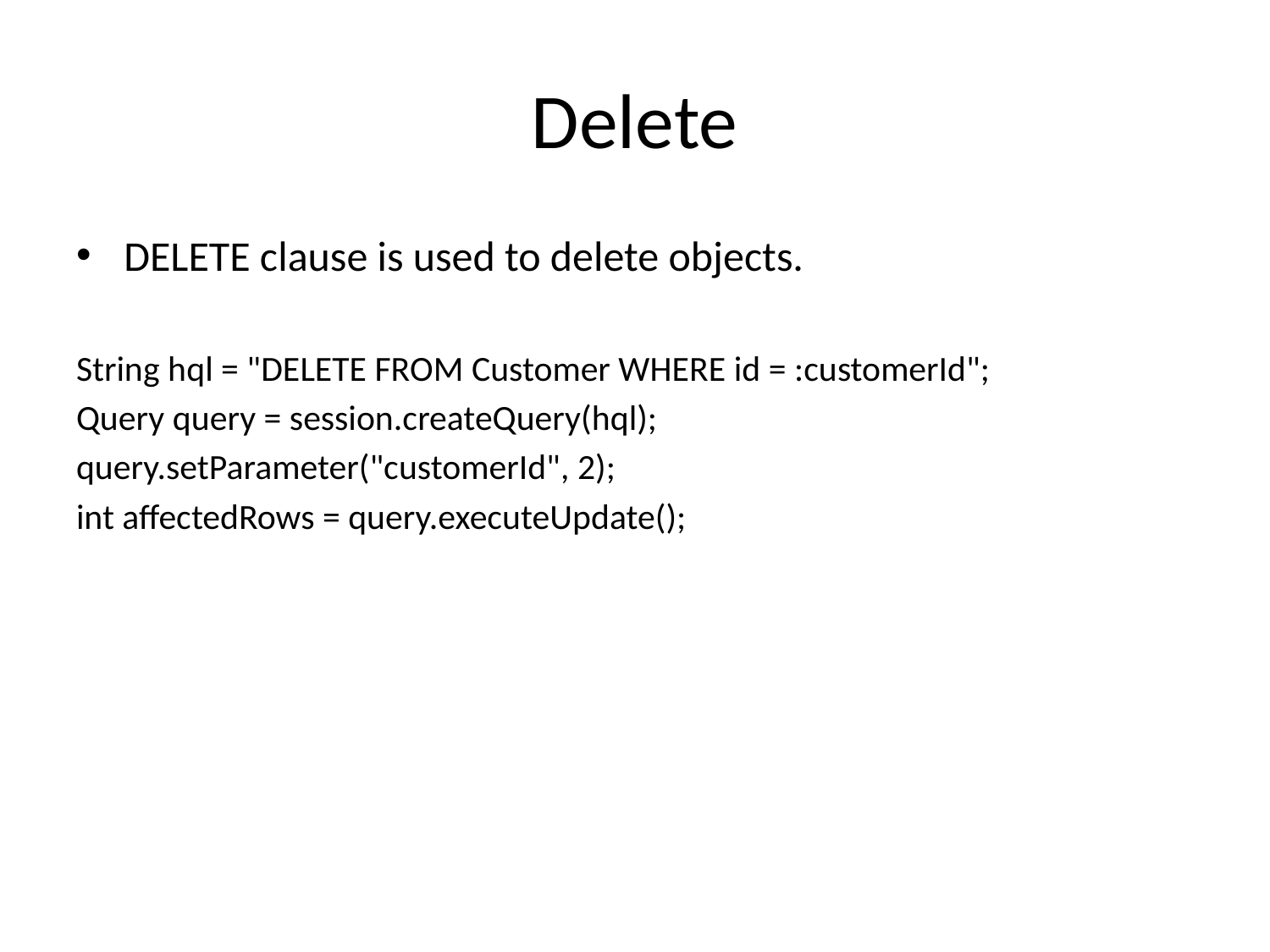

# Delete
DELETE clause is used to delete objects.

String hql = "DELETE FROM Customer WHERE id = :customerId";
Query query = session.createQuery(hql);
query.setParameter("customerId", 2);
int affectedRows = query.executeUpdate();